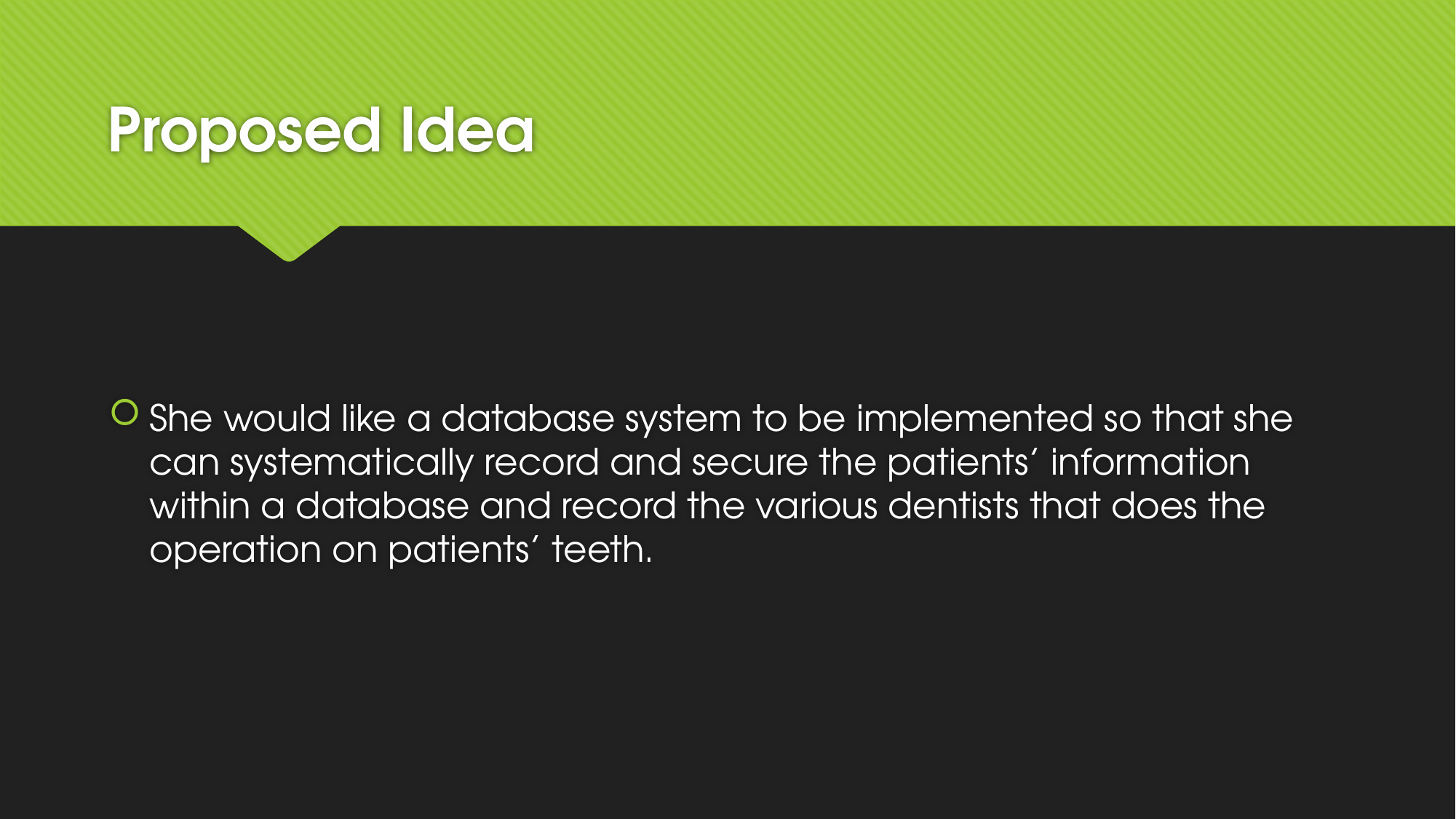

# Proposed Idea
She would like a database system to be implemented so that she can systematically record and secure the patients’ information within a database and record the various dentists that does the operation on patients’ teeth.